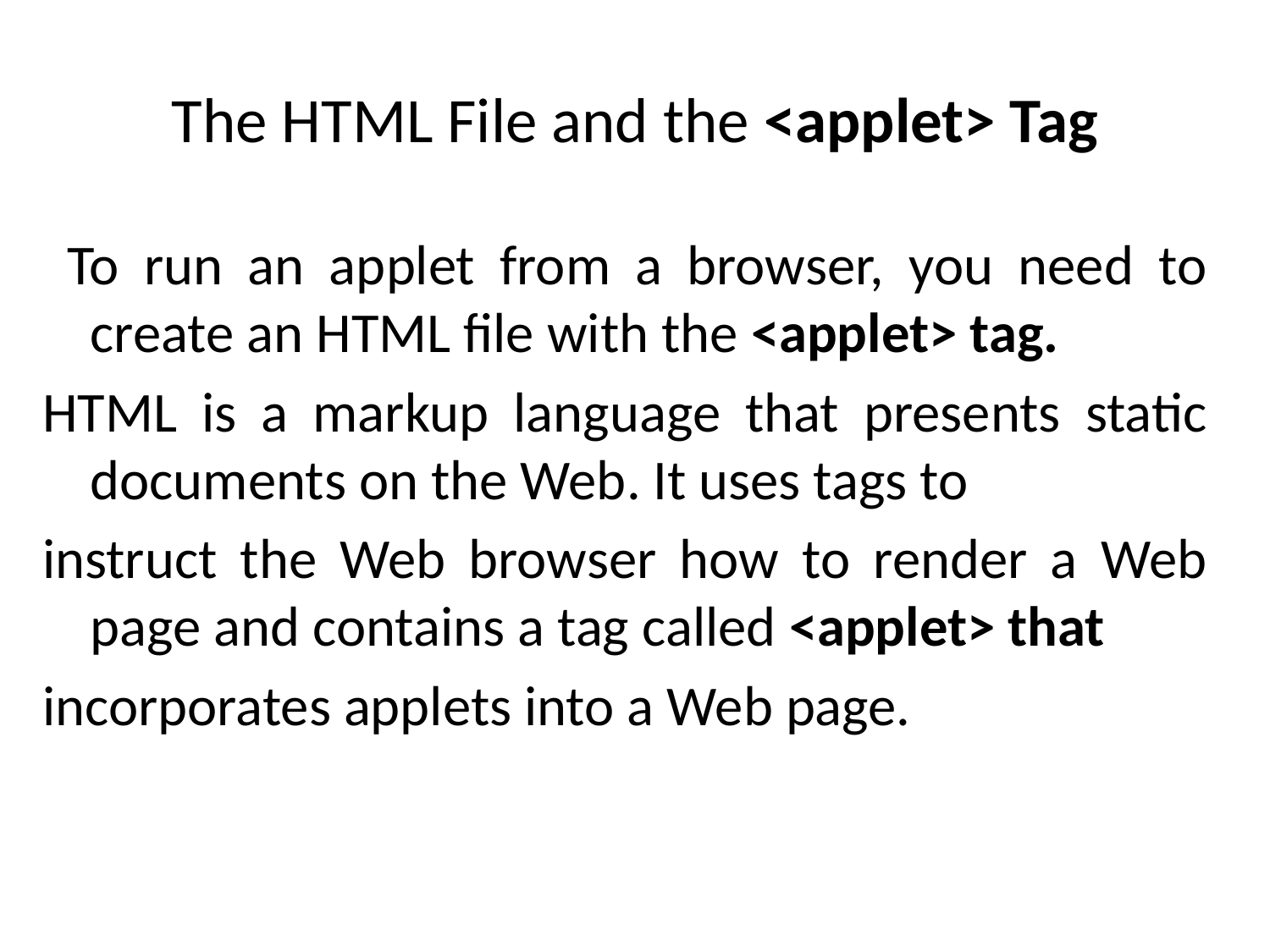

# The HTML File and the <applet> Tag
 To run an applet from a browser, you need to create an HTML file with the <applet> tag.
HTML is a markup language that presents static documents on the Web. It uses tags to
instruct the Web browser how to render a Web page and contains a tag called <applet> that
incorporates applets into a Web page.